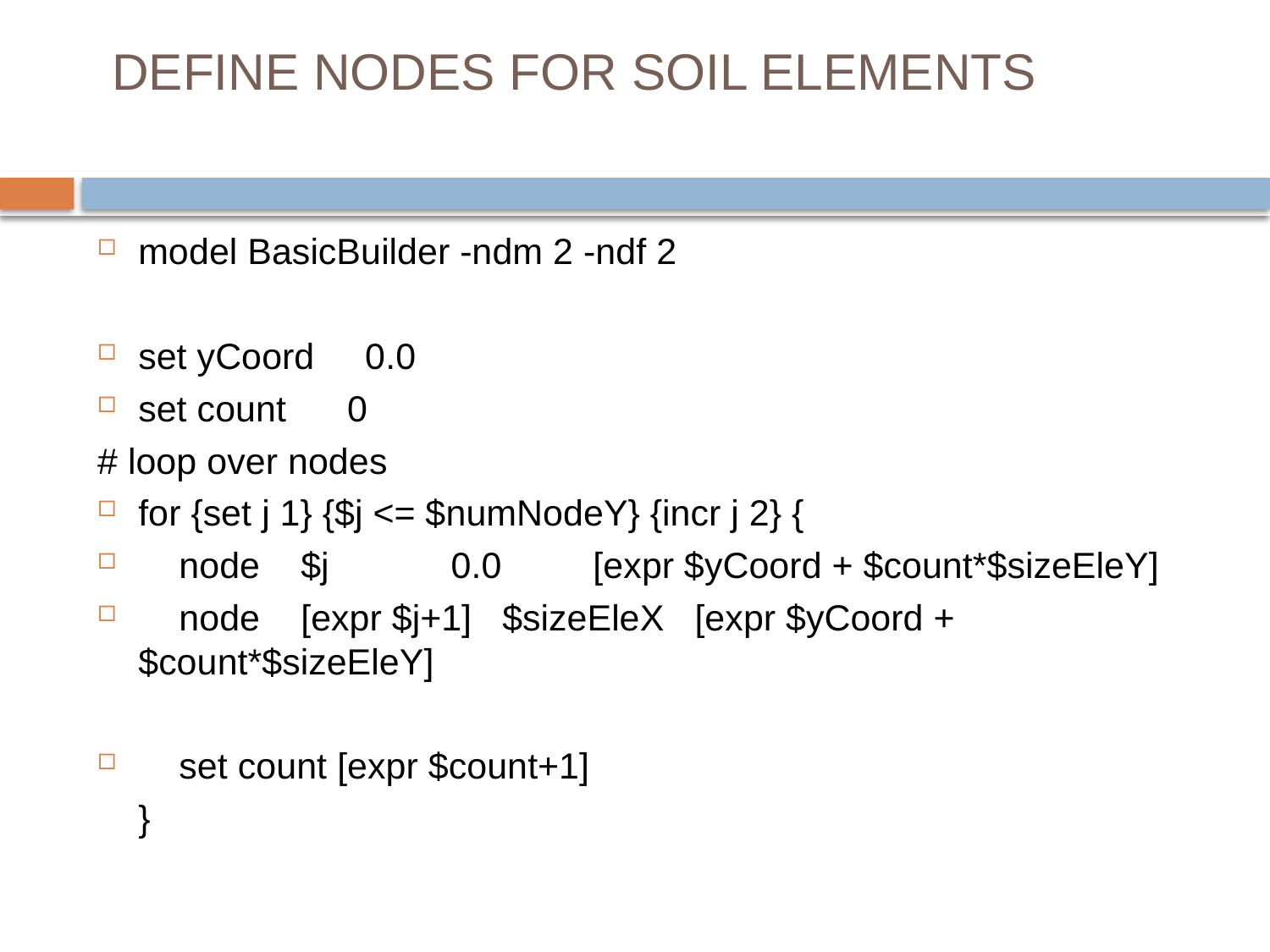

# DEFINE NODES FOR SOIL ELEMENTS
model BasicBuilder -ndm 2 -ndf 2

set yCoord     0.0
set count      0
# loop over nodes
for {set j 1} {$j <= $numNodeY} {incr j 2} {
    node    $j            0.0         [expr $yCoord + $count*$sizeEleY]
    node    [expr $j+1]   $sizeEleX   [expr $yCoord + $count*$sizeEleY]

    set count [expr $count+1]
	}